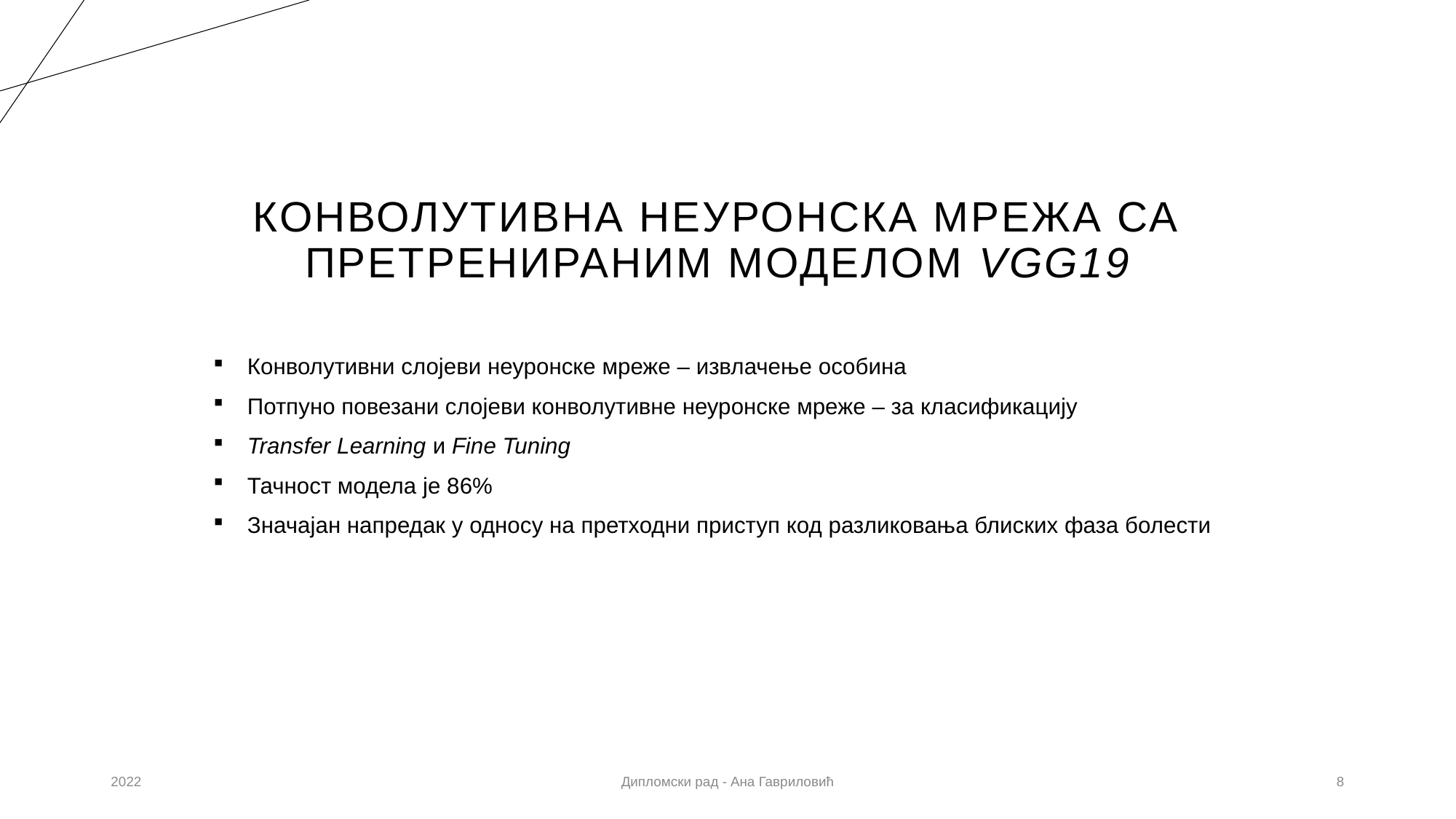

# Конволутивна неуронска мрежа са претренираним моделом VGG19
Конволутивни слојеви неуронске мреже – извлачење особина
Потпуно повезани слојеви конволутивне неуронске мреже – за класификацију
Transfer Learning и Fine Tuning
Тачност модела је 86%
Значајан напредак у односу на претходни приступ код разликовања блиских фаза болести

2022
Дипломски рад - Ана Гавриловић
8